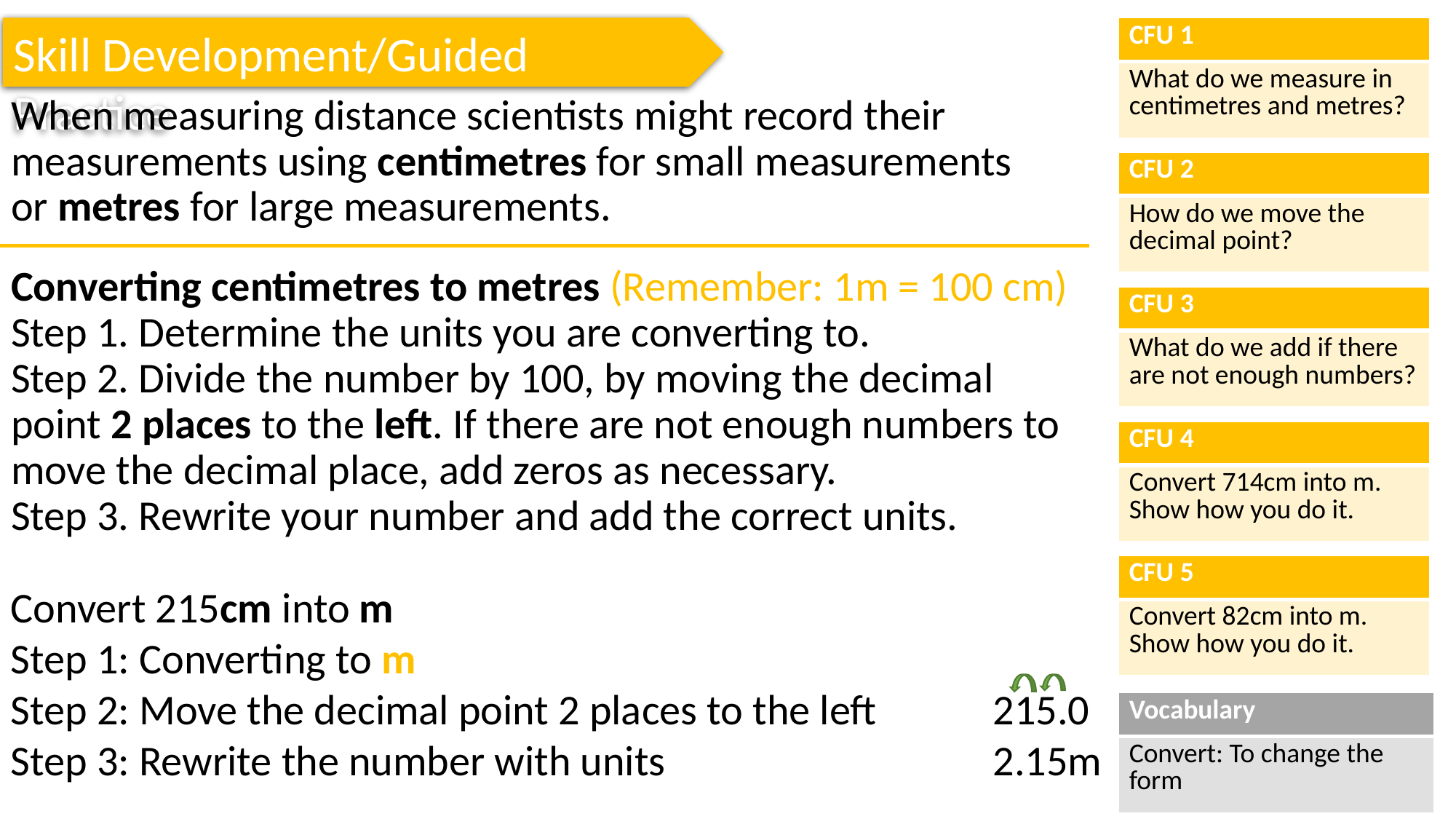

Skill Development/Guided Practice
| CFU 1 |
| --- |
| What do we measure in centimetres and metres? |
When measuring distance scientists might record their measurements using centimetres for small measurements or metres for large measurements.
| CFU 2 |
| --- |
| How do we move the decimal point? |
Converting centimetres to metres (Remember: 1m = 100 cm)
Step 1. Determine the units you are converting to.
Step 2. Divide the number by 100, by moving the decimal point 2 places to the left. If there are not enough numbers to move the decimal place, add zeros as necessary.
Step 3. Rewrite your number and add the correct units.
| CFU 3 |
| --- |
| What do we add if there are not enough numbers? |
| CFU 4 |
| --- |
| Convert 714cm into m. Show how you do it. |
| CFU 5 |
| --- |
| Convert 82cm into m. Show how you do it. |
Convert 215cm into m
Step 1: Converting to m
Step 2: Move the decimal point 2 places to the left 	215.0
Step 3: Rewrite the number with units			2.15m

| Vocabulary |
| --- |
| Convert: To change the form |